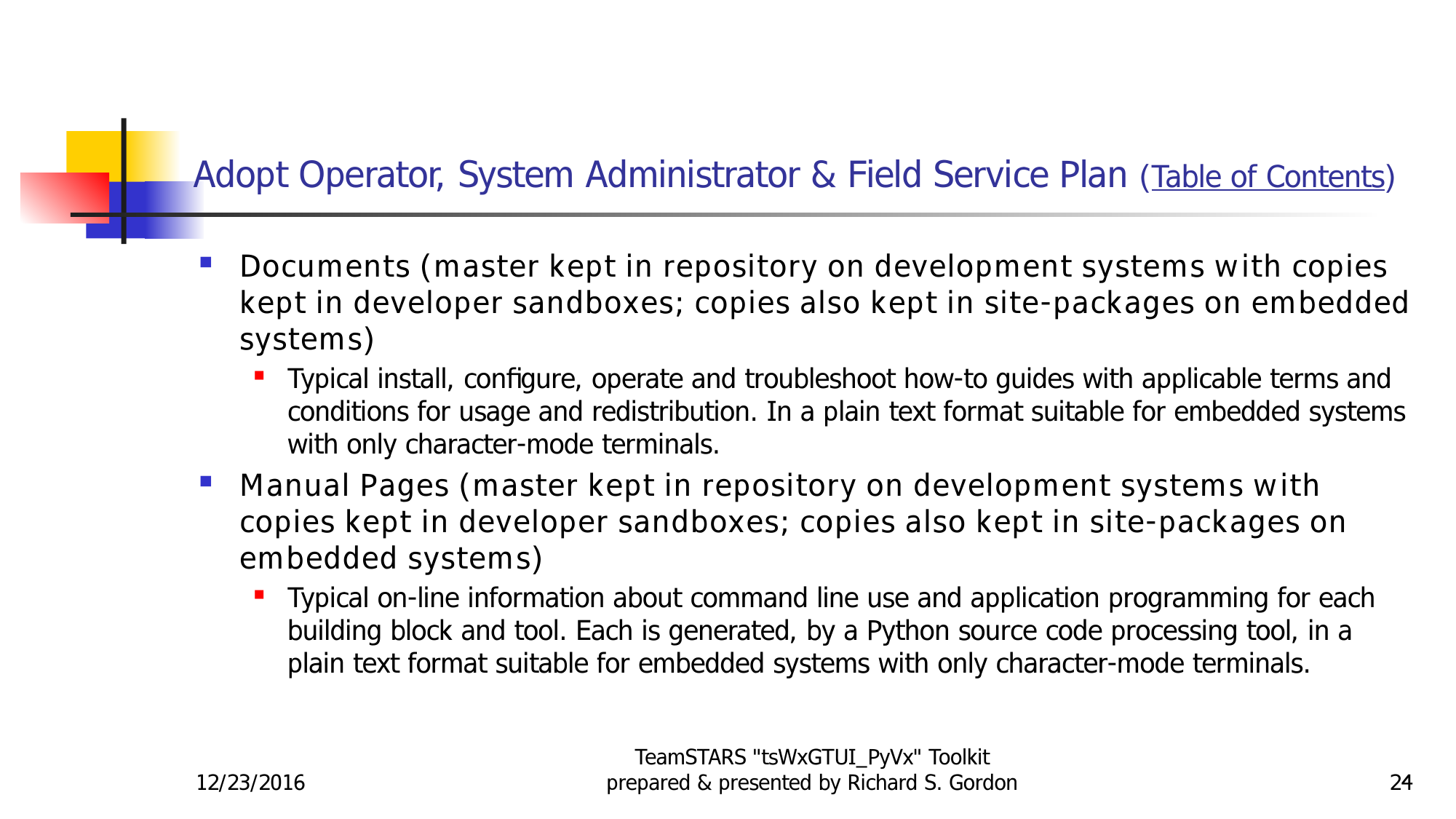

# Adopt Operator, System Administrator & Field Service Plan (Table of Contents)
Documents (master kept in repository on development systems with copies kept in developer sandboxes; copies also kept in site-packages on embedded systems)
Typical install, configure, operate and troubleshoot how-to guides with applicable terms and conditions for usage and redistribution. In a plain text format suitable for embedded systems with only character-mode terminals.
Manual Pages (master kept in repository on development systems with copies kept in developer sandboxes; copies also kept in site-packages on embedded systems)
Typical on-line information about command line use and application programming for each building block and tool. Each is generated, by a Python source code processing tool, in a plain text format suitable for embedded systems with only character-mode terminals.
12/23/2016
TeamSTARS "tsWxGTUI_PyVx" Toolkit prepared & presented by Richard S. Gordon
24